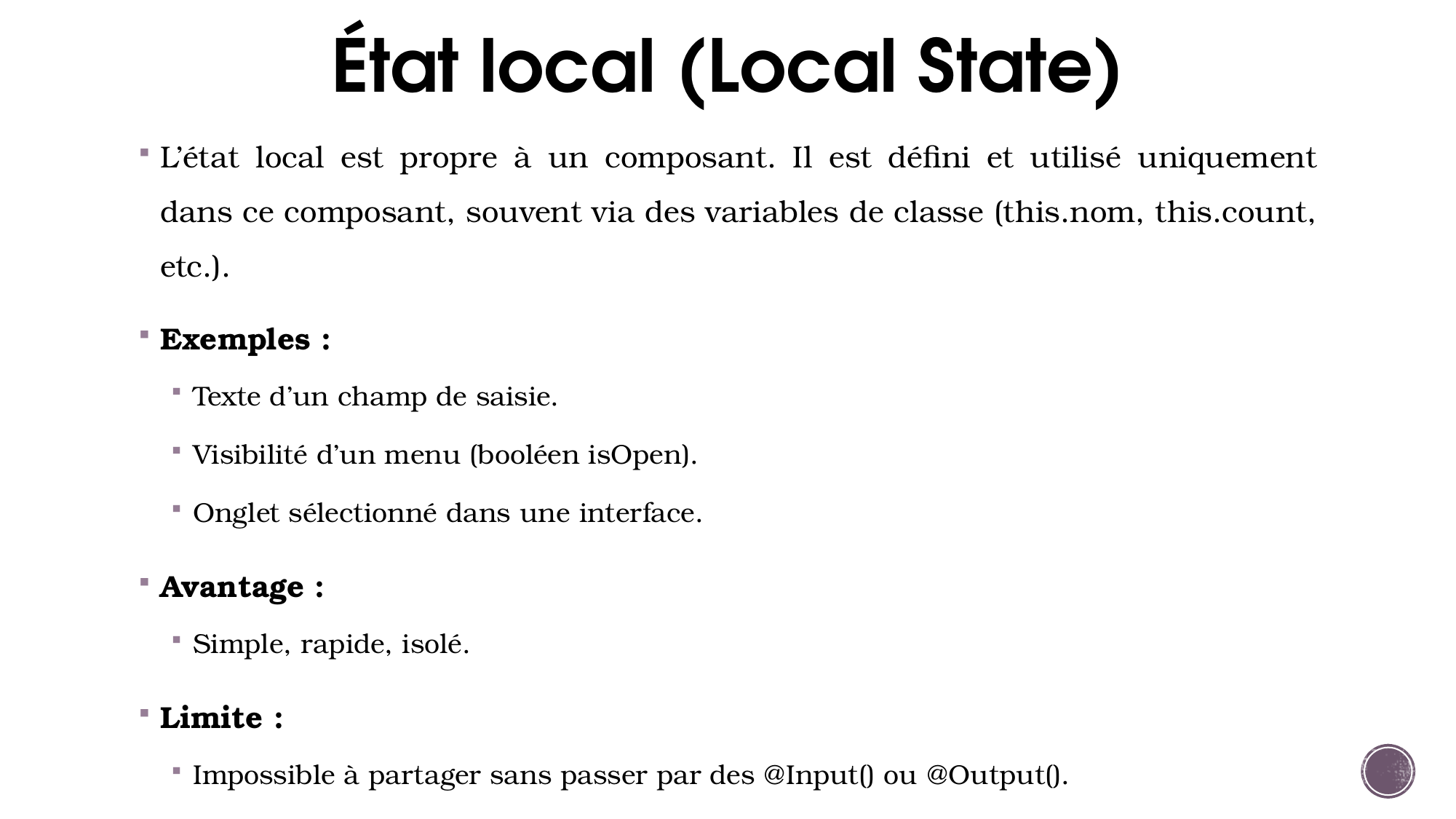

# État local (Local State)
L’état local est propre à un composant. Il est défini et utilisé uniquement dans ce composant, souvent via des variables de classe (this.nom, this.count, etc.).
Exemples :
Texte d’un champ de saisie.
Visibilité d’un menu (booléen isOpen).
Onglet sélectionné dans une interface.
Avantage :
Simple, rapide, isolé.
Limite :
Impossible à partager sans passer par des @Input() ou @Output().